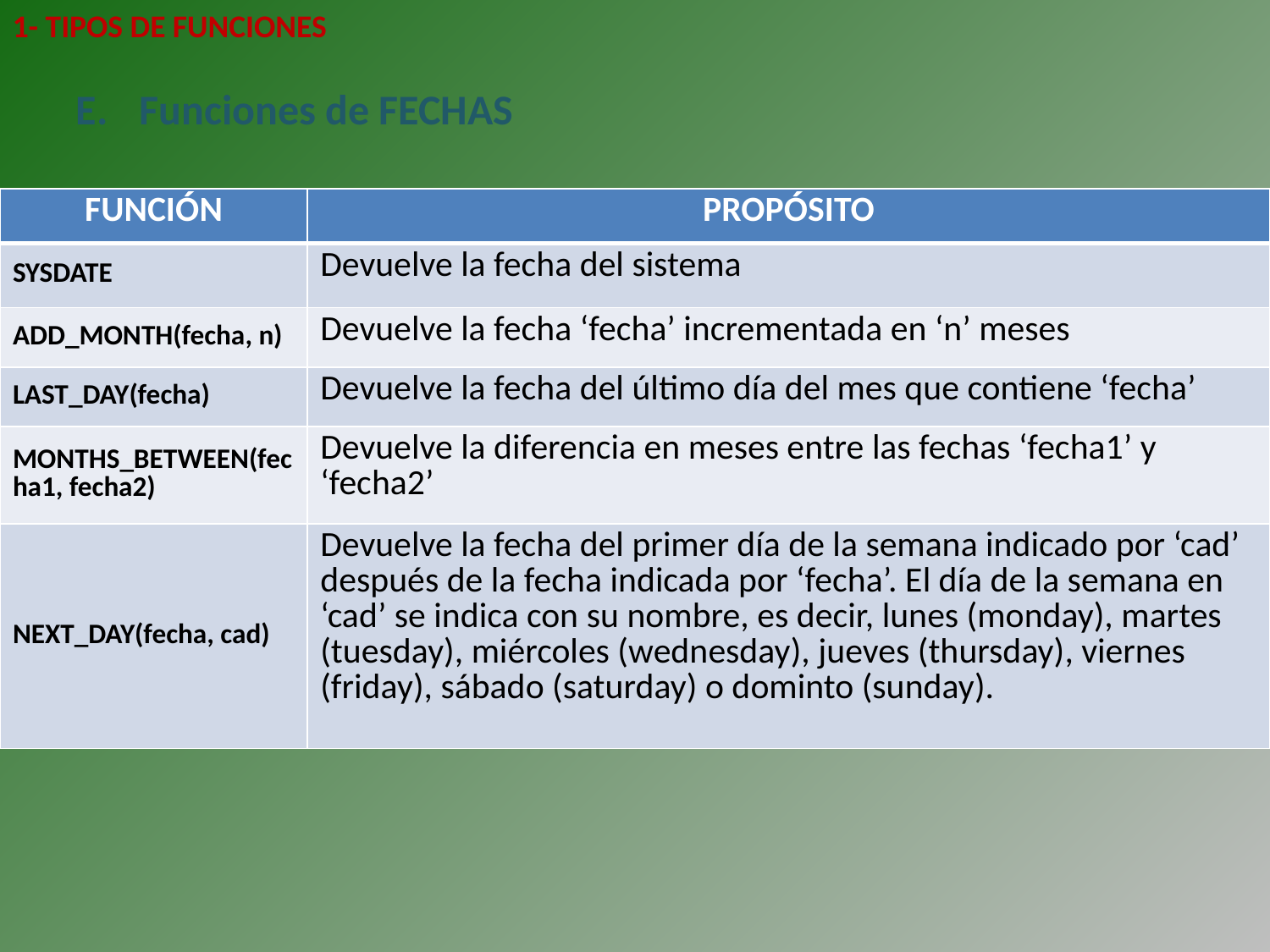

1- TIPOS DE FUNCIONES

Funciones de FECHAS
| FUNCIÓN | PROPÓSITO |
| --- | --- |
| SYSDATE | Devuelve la fecha del sistema |
| ADD\_MONTH(fecha, n) | Devuelve la fecha ‘fecha’ incrementada en ‘n’ meses |
| LAST\_DAY(fecha) | Devuelve la fecha del último día del mes que contiene ‘fecha’ |
| MONTHS\_BETWEEN(fecha1, fecha2) | Devuelve la diferencia en meses entre las fechas ‘fecha1’ y ‘fecha2’ |
| NEXT\_DAY(fecha, cad) | Devuelve la fecha del primer día de la semana indicado por ‘cad’ después de la fecha indicada por ‘fecha’. El día de la semana en ‘cad’ se indica con su nombre, es decir, lunes (monday), martes (tuesday), miércoles (wednesday), jueves (thursday), viernes (friday), sábado (saturday) o dominto (sunday). |